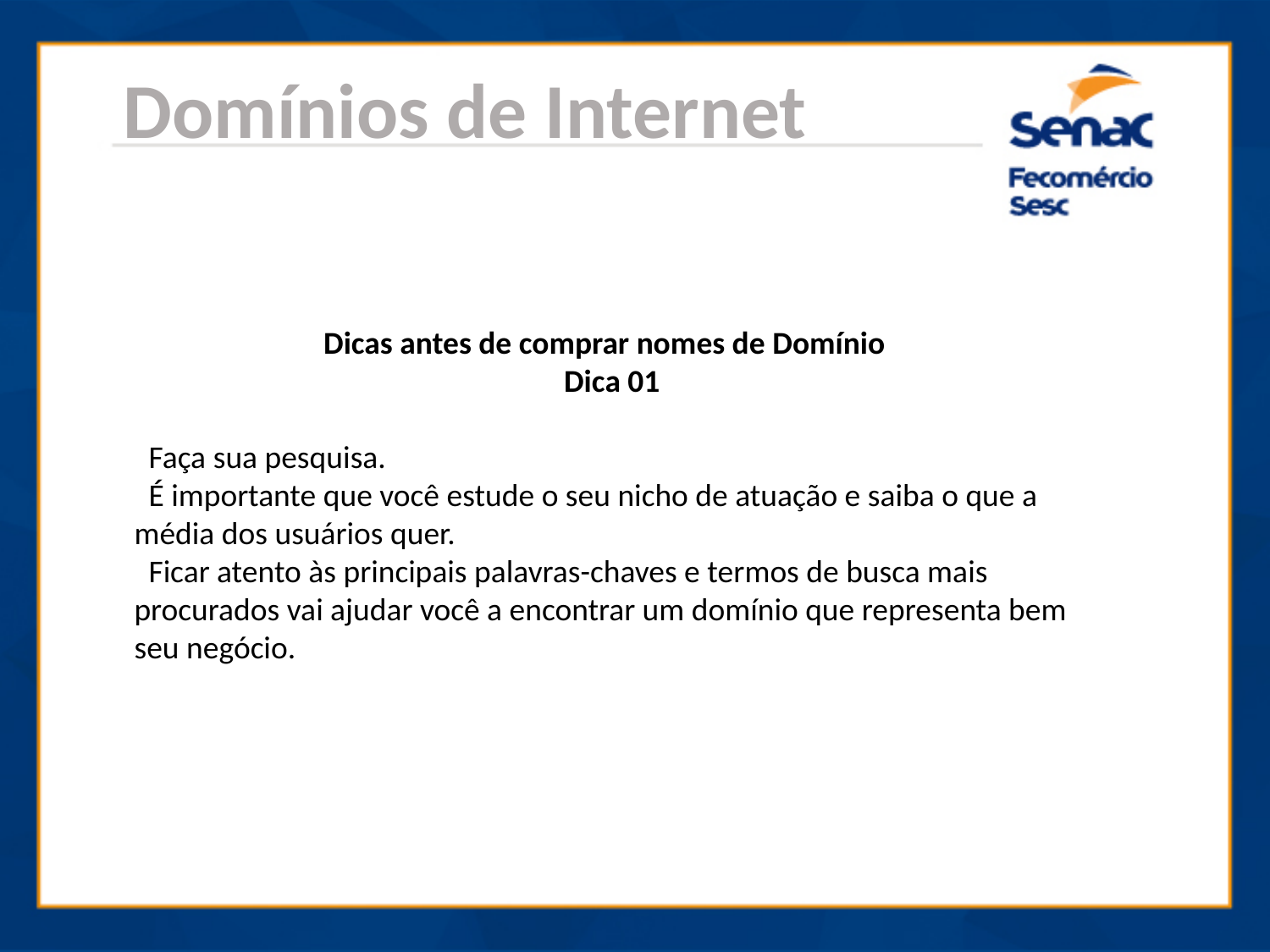

Domínios de Internet
Dicas antes de comprar nomes de Domínio
 Dica 01

  Faça sua pesquisa.
  É importante que você estude o seu nicho de atuação e saiba o que a média dos usuários quer.
  Ficar atento às principais palavras-chaves e termos de busca mais procurados vai ajudar você a encontrar um domínio que representa bem seu negócio.